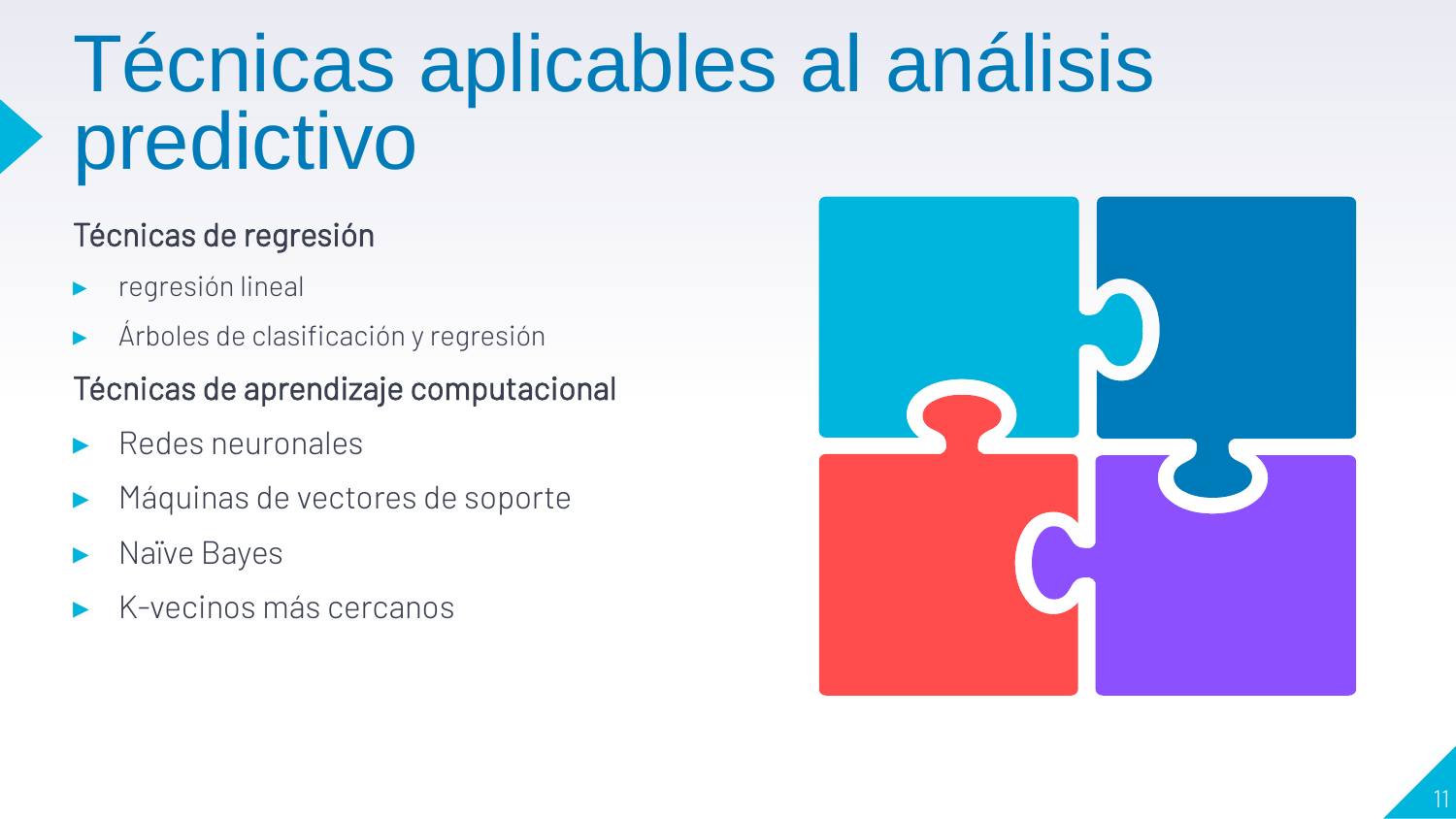

# Técnicas aplicables al análisis predictivo

Técnicas de regresión
regresión lineal
Árboles de clasificación y regresión
Técnicas de aprendizaje computacional
Redes neuronales
Máquinas de vectores de soporte
Naïve Bayes
K-vecinos más cercanos

11